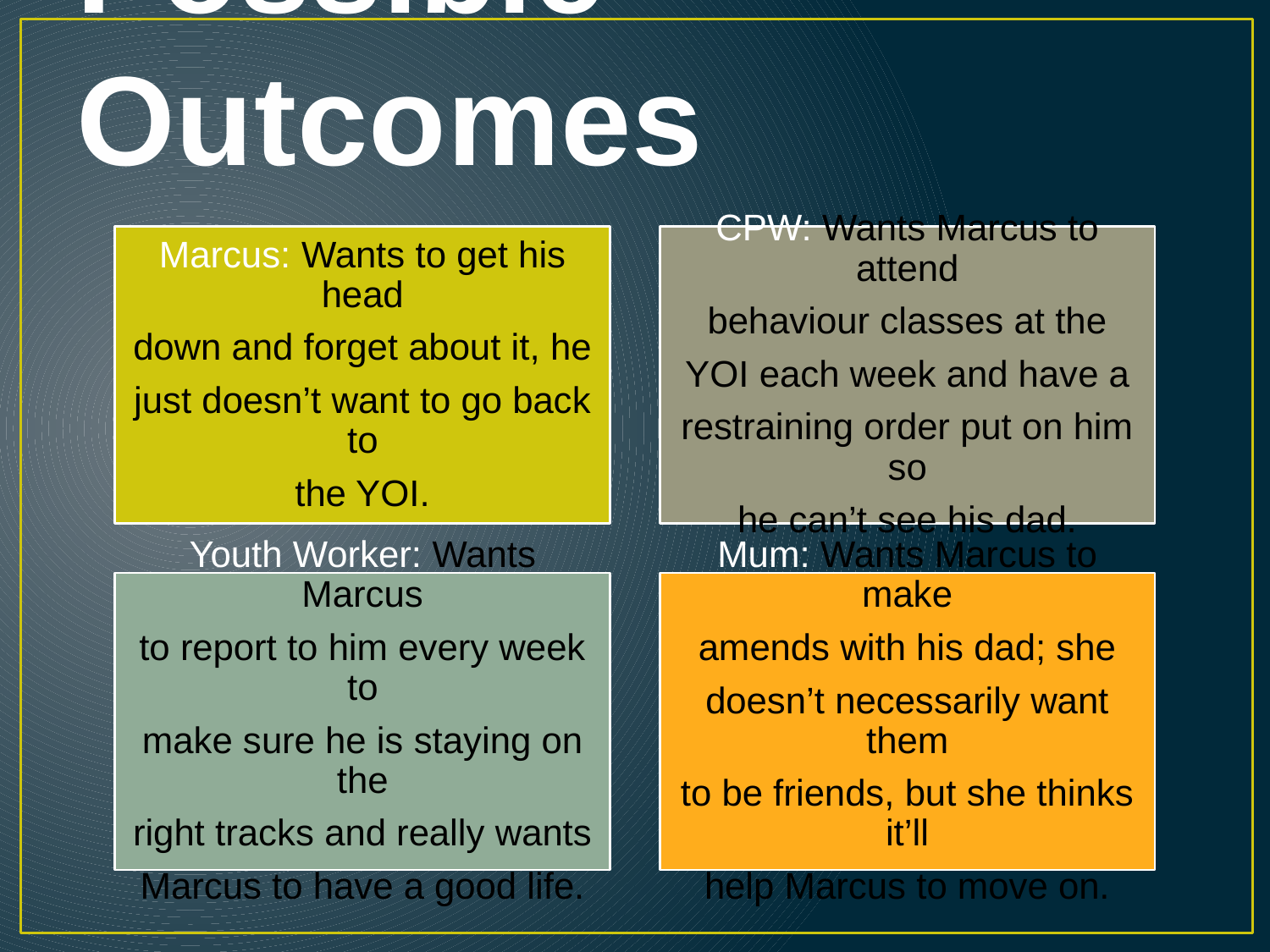

# Possible Outcomes

Marcus: Wants to get his head
down and forget about it, he
just doesn’t want to go back to
the YOI.
CPW: Wants Marcus to attend
behaviour classes at the
YOI each week and have a
restraining order put on him so
he can’t see his dad.
Youth Worker: Wants Marcus
to report to him every week to
make sure he is staying on the
right tracks and really wants
Marcus to have a good life.
Mum: Wants Marcus to make
amends with his dad; she
doesn’t necessarily want them
to be friends, but she thinks it’ll
help Marcus to move on.